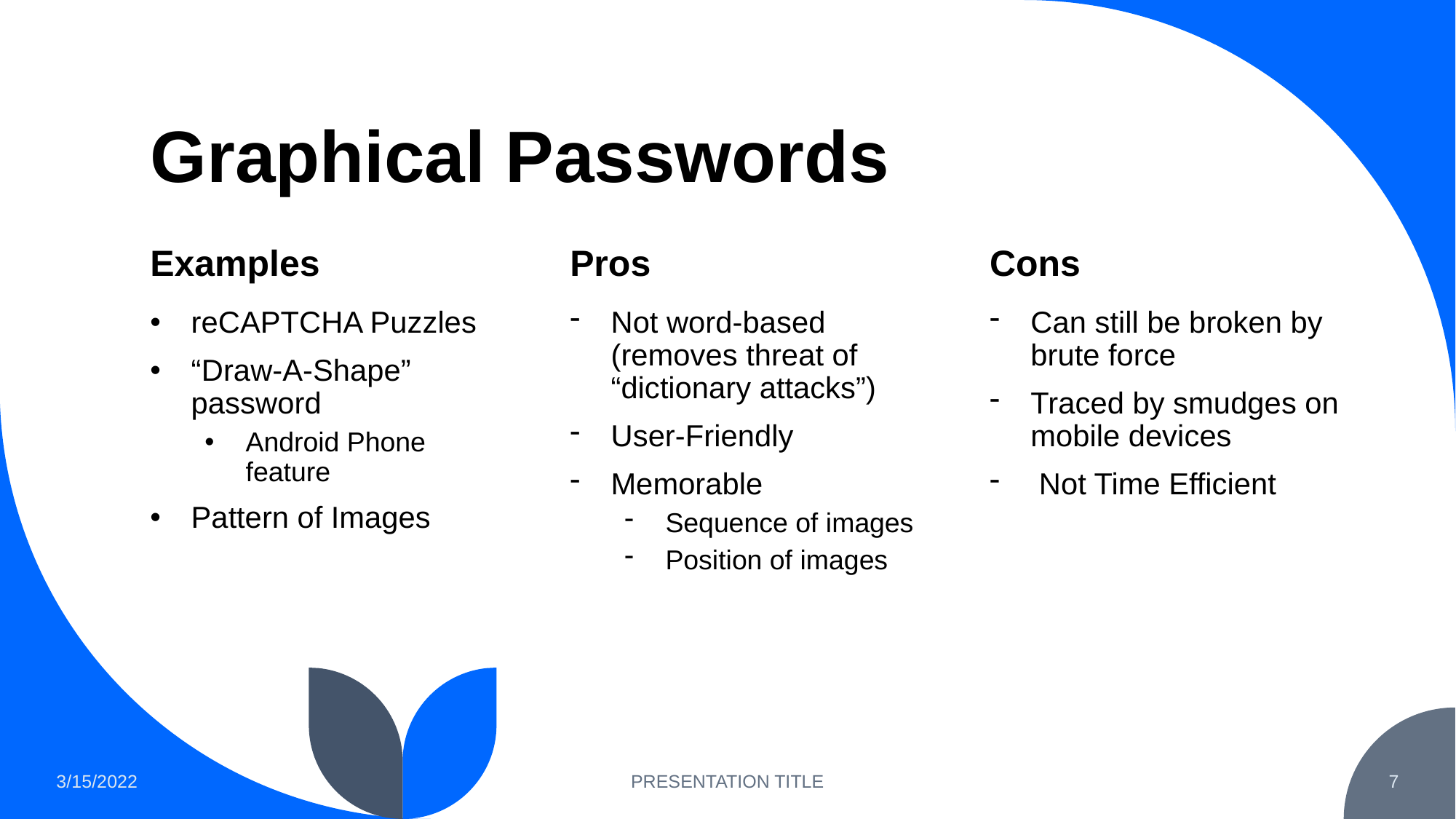

# Graphical Passwords
Examples
Pros
Cons
reCAPTCHA Puzzles
“Draw-A-Shape” password
Android Phone feature
Pattern of Images
Not word-based (removes threat of “dictionary attacks”)
User-Friendly
Memorable
Sequence of images
Position of images
Can still be broken by brute force
Traced by smudges on mobile devices
 Not Time Efficient
3/15/2022
PRESENTATION TITLE
7